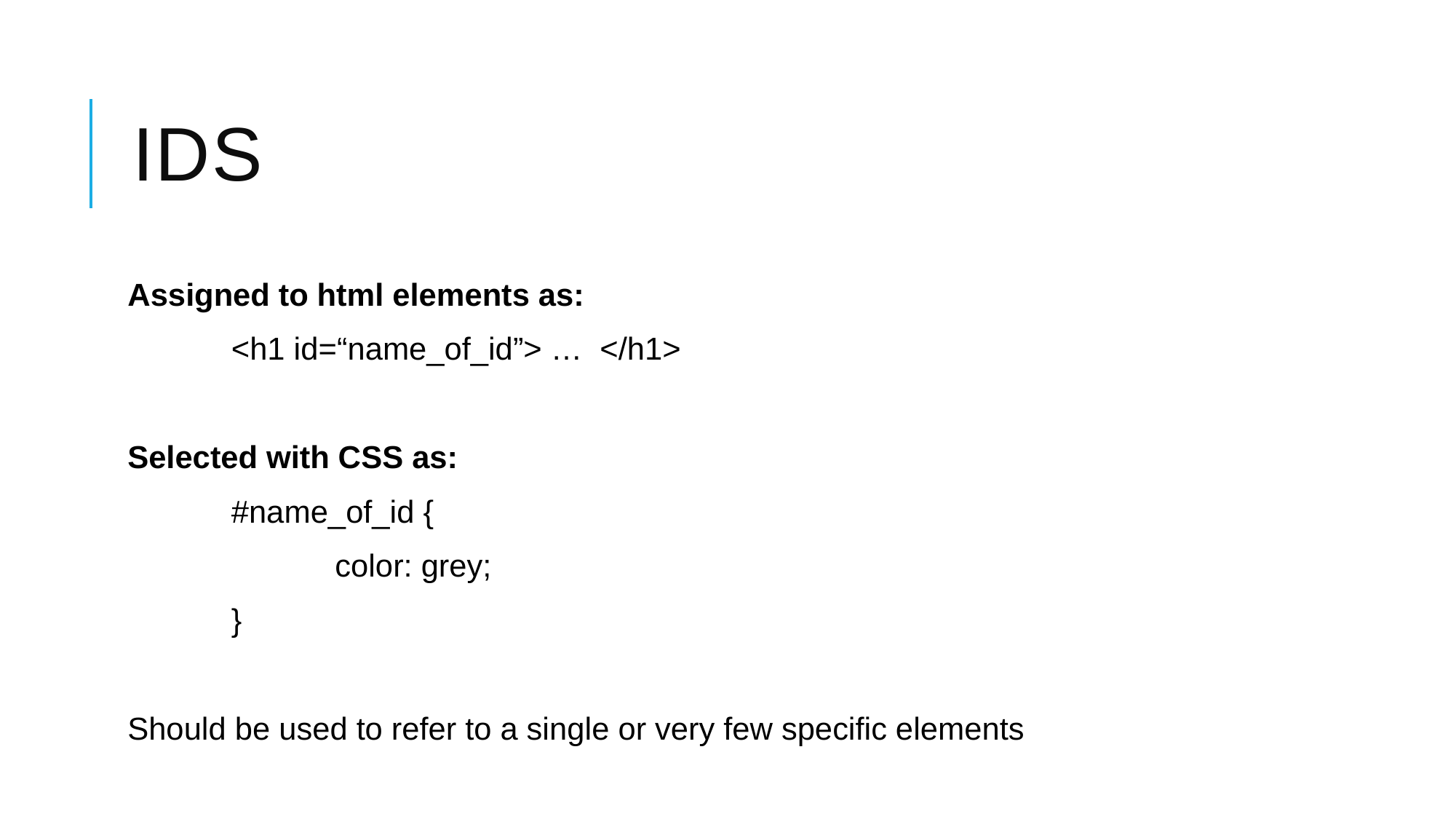

# Ids
Assigned to html elements as:
	<h1 id=“name_of_id”> …  </h1>

Selected with CSS as:
	#name_of_id {
		color: grey;
	}

Should be used to refer to a single or very few specific elements